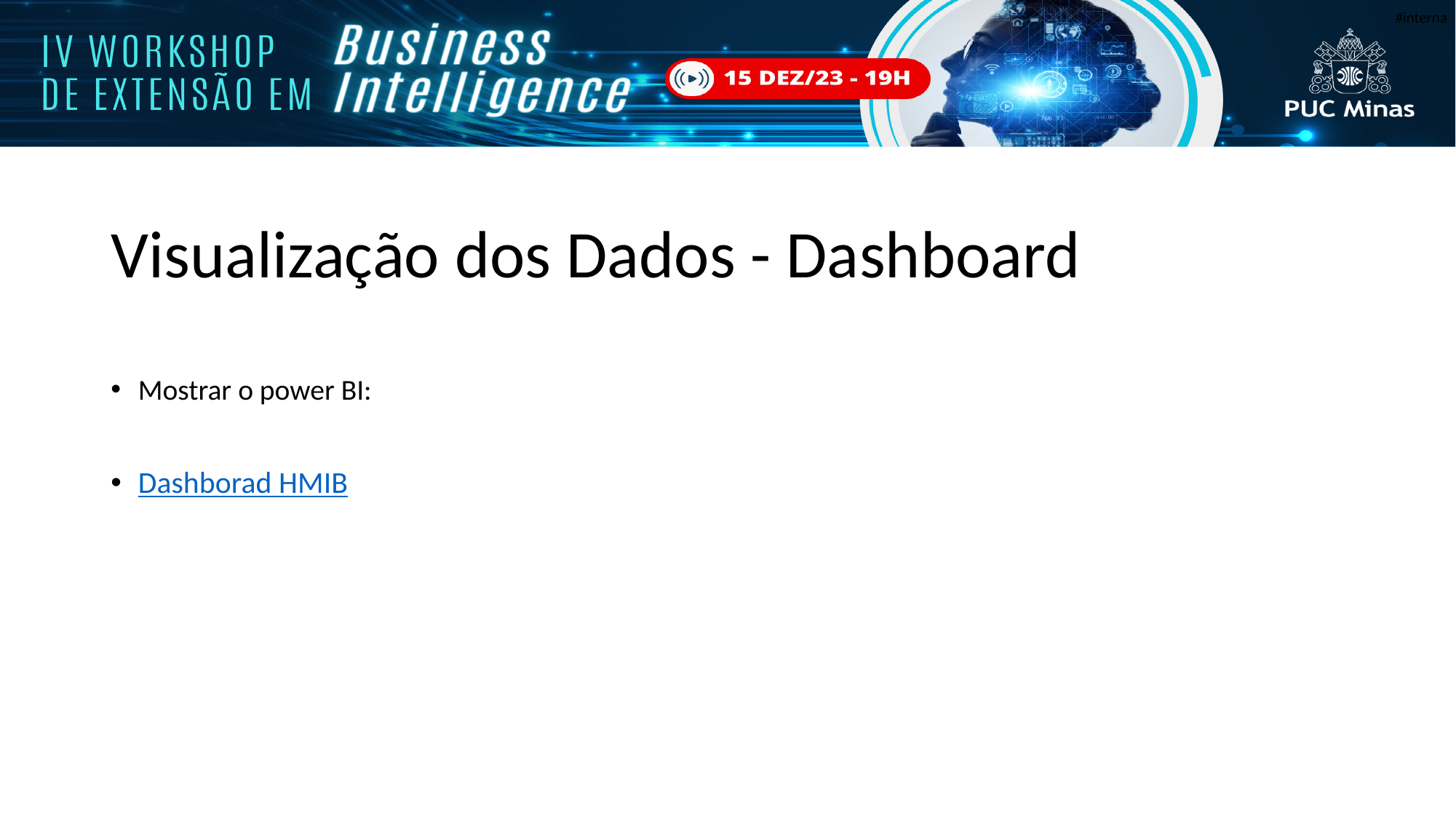

# Visualização dos Dados - Dashboard
Mostrar o power BI:

Dashborad HMIB